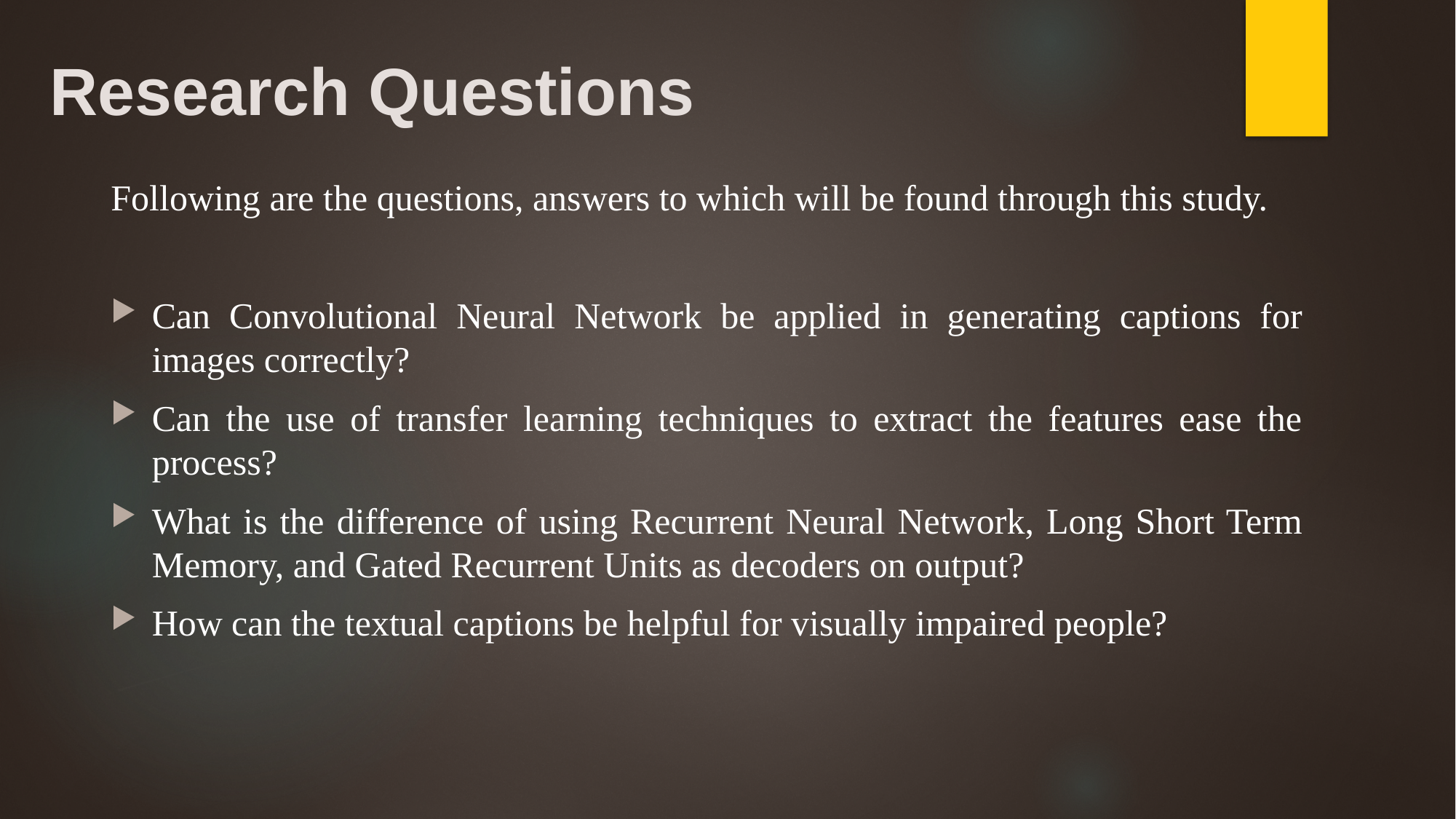

# Research Questions
Following are the questions, answers to which will be found through this study.

Can Convolutional Neural Network be applied in generating captions for images correctly?
Can the use of transfer learning techniques to extract the features ease the process?
What is the difference of using Recurrent Neural Network, Long Short Term Memory, and Gated Recurrent Units as decoders on output?
How can the textual captions be helpful for visually impaired people?